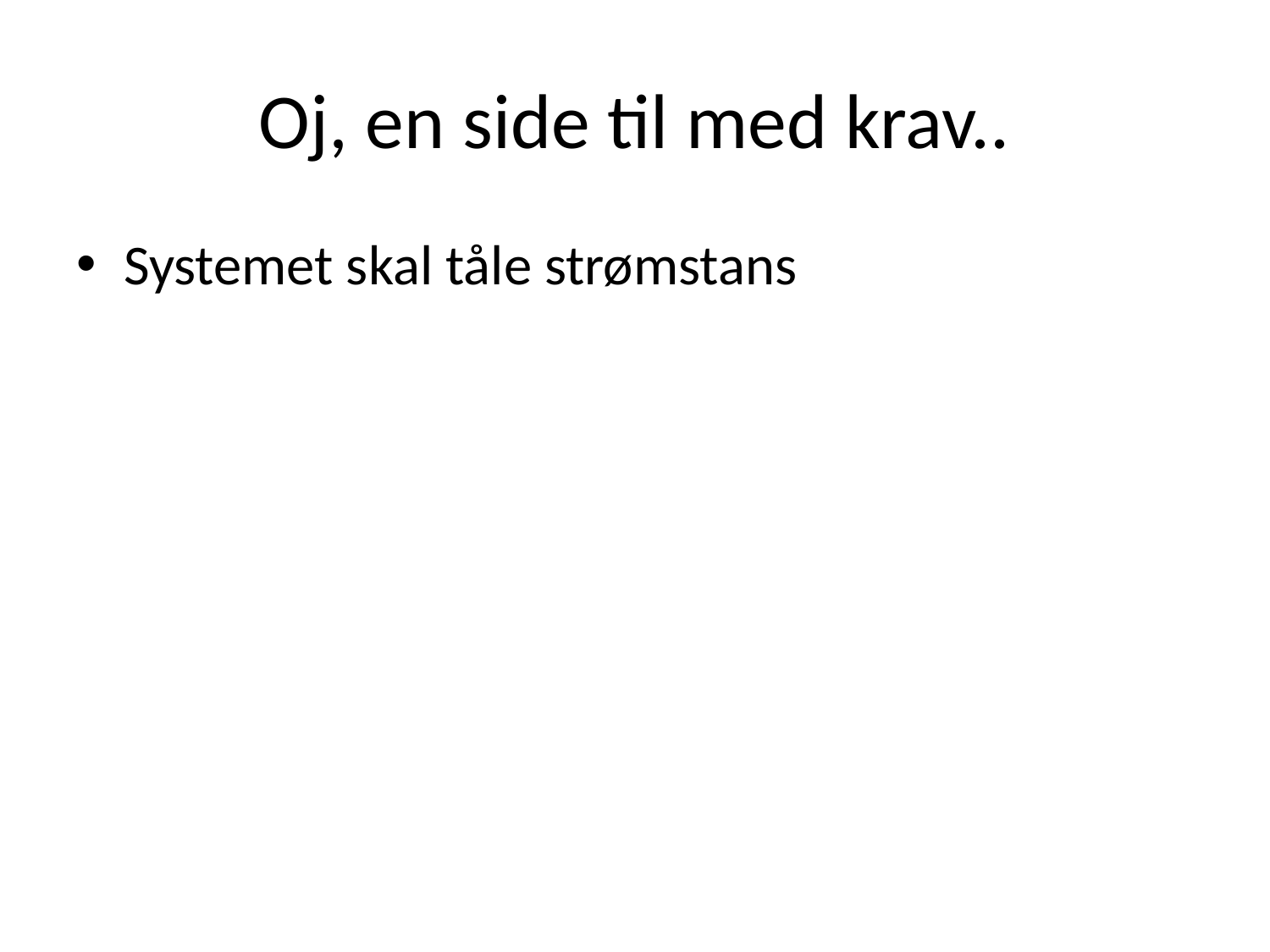

# Oj, en side til med krav..
Systemet skal tåle strømstans